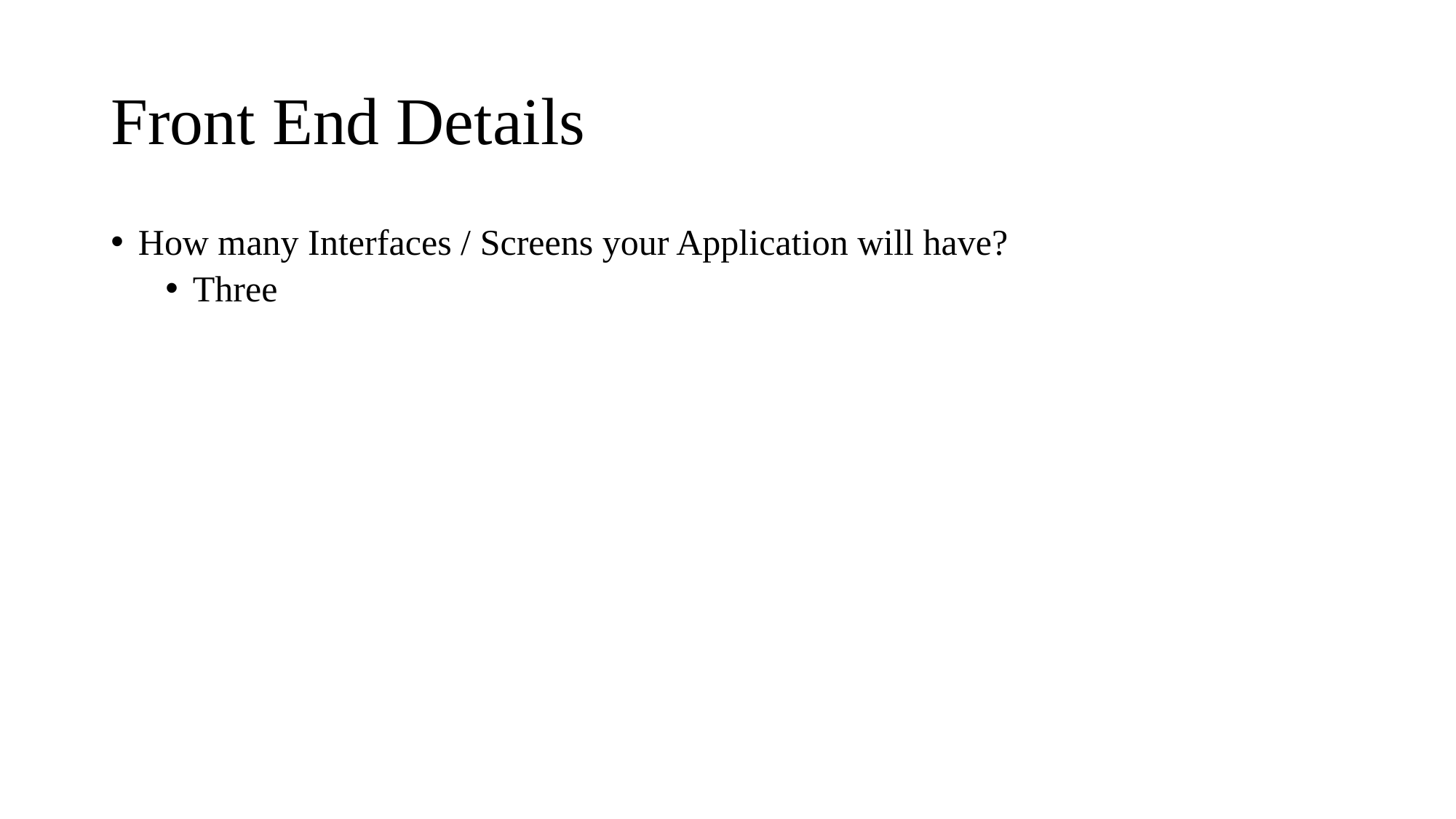

# Front End Details
How many Interfaces / Screens your Application will have?
Three